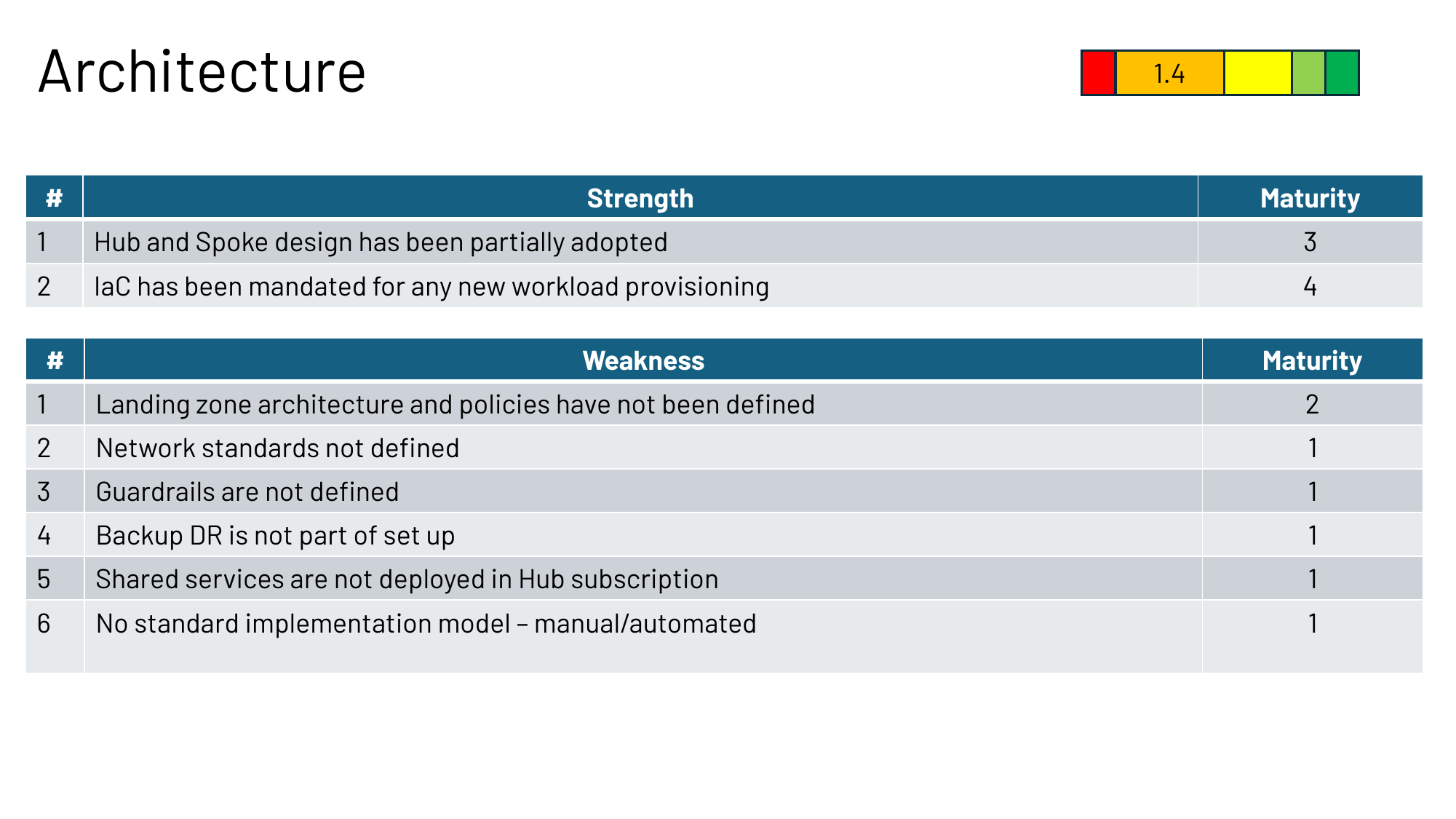

# Architecture

1.4

| # | Strength | Maturity |
| --- | --- | --- |
| 1 | Hub and Spoke design has been partially adopted | 3 |
| 2 | IaC has been mandated for any new workload provisioning | 4 |
| # | Weakness | Maturity |
| --- | --- | --- |
| 1 | Landing zone architecture and policies have not been defined | 2 |
| 2 | Network standards not defined | 1 |
| 3 | Guardrails are not defined | 1 |
| 4 | Backup DR is not part of set up | 1 |
| 5 | Shared services are not deployed in Hub subscription | 1 |
| 6 | No standard implementation model – manual/automated | 1 |